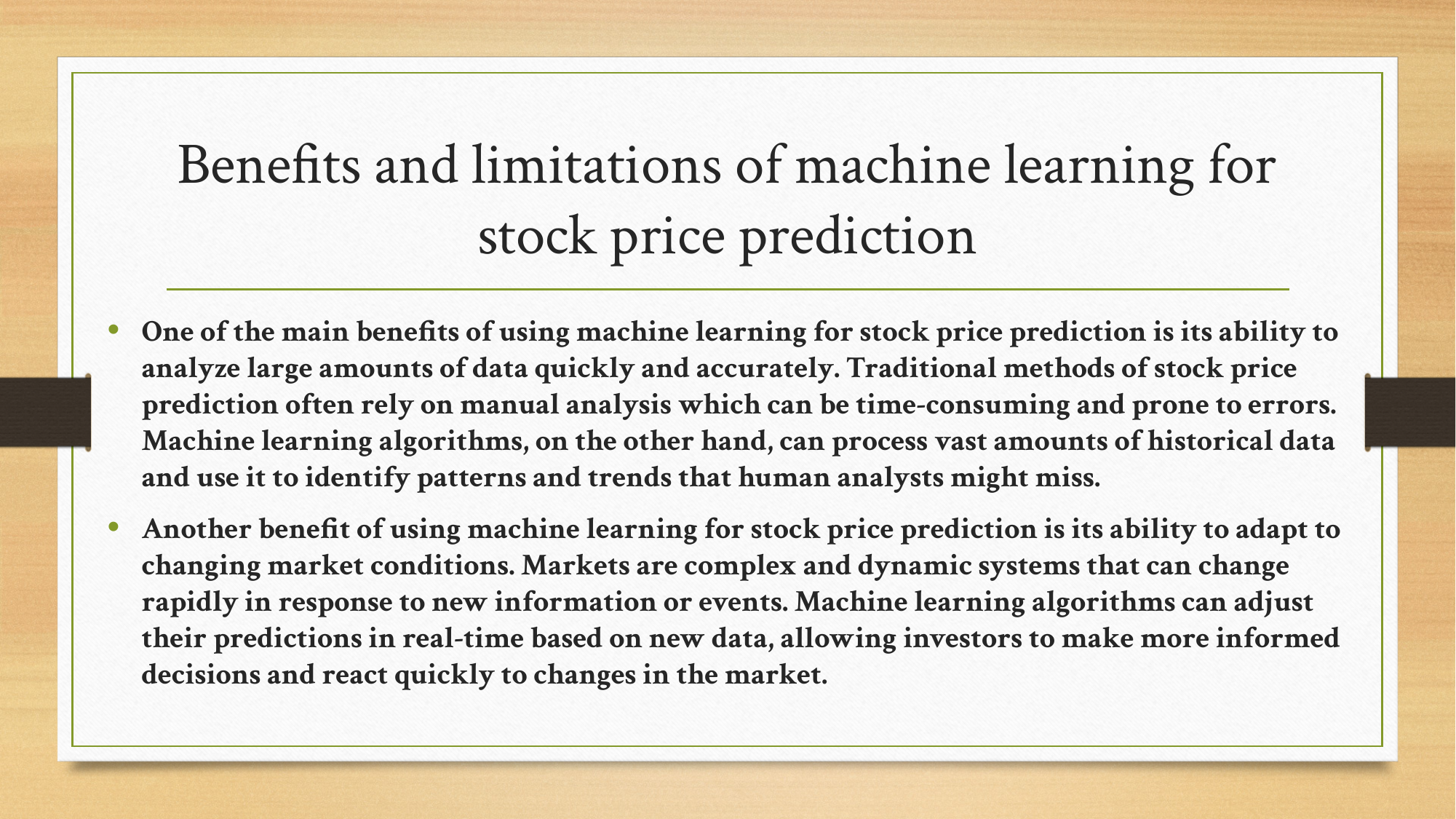

# Benefits and limitations of machine learning for stock price prediction
One of the main benefits of using machine learning for stock price prediction is its ability to analyze large amounts of data quickly and accurately. Traditional methods of stock price prediction often rely on manual analysis which can be time-consuming and prone to errors. Machine learning algorithms, on the other hand, can process vast amounts of historical data and use it to identify patterns and trends that human analysts might miss.
Another benefit of using machine learning for stock price prediction is its ability to adapt to changing market conditions. Markets are complex and dynamic systems that can change rapidly in response to new information or events. Machine learning algorithms can adjust their predictions in real-time based on new data, allowing investors to make more informed decisions and react quickly to changes in the market.